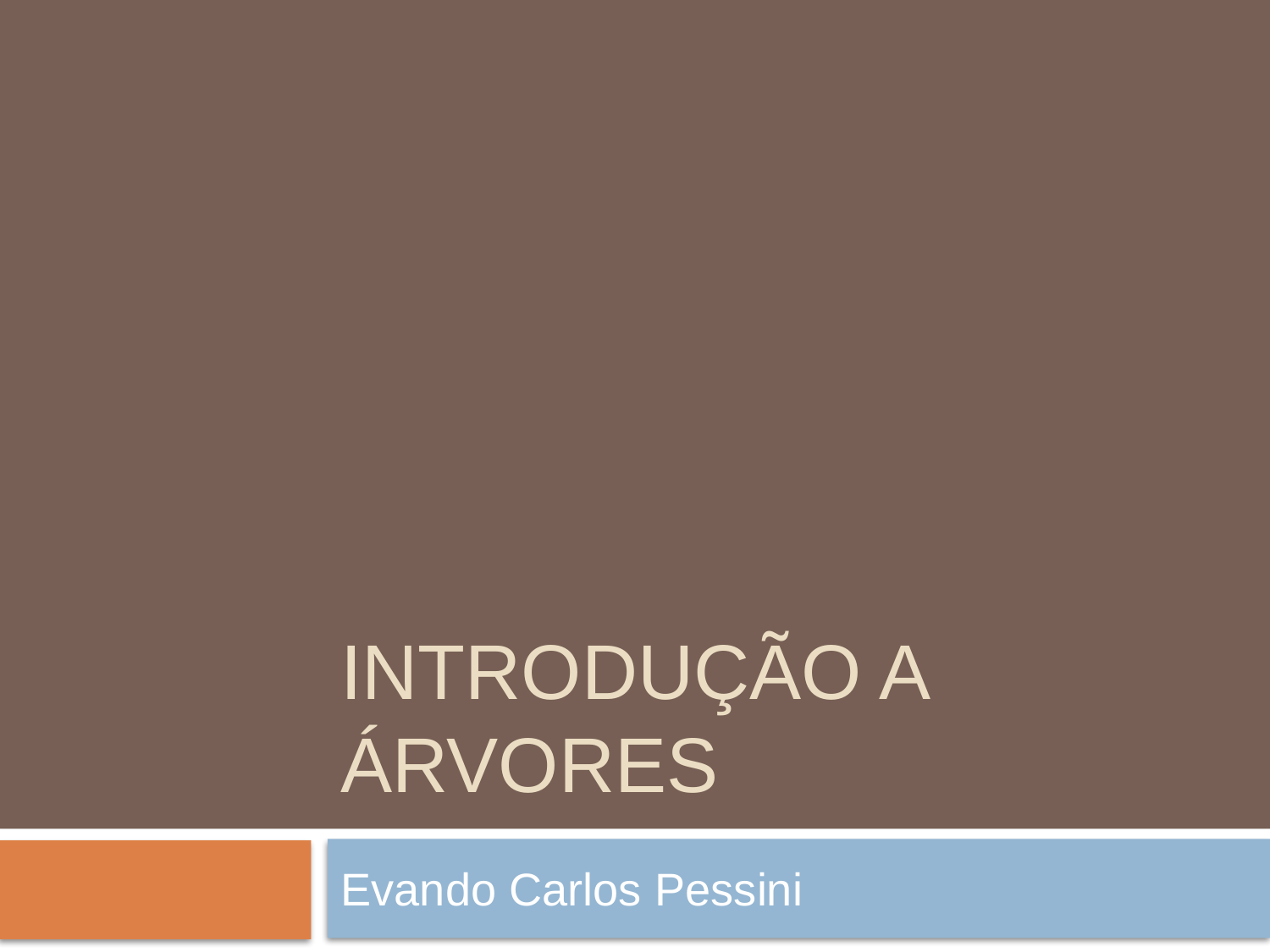

# Introdução a árvores
Evando Carlos Pessini